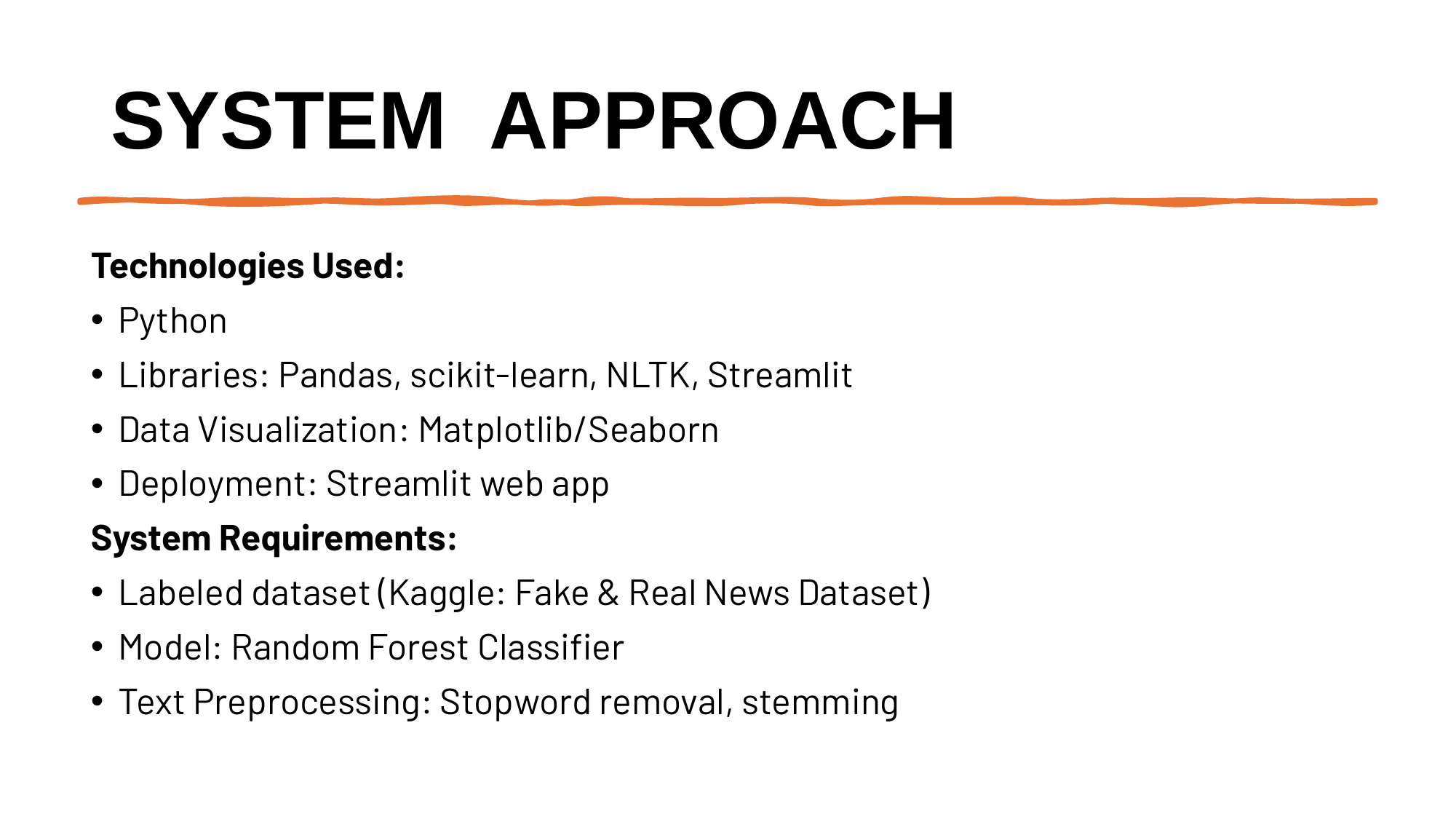

# System  Approach

Technologies Used:
Python
Libraries: Pandas, scikit-learn, NLTK, Streamlit
Data Visualization: Matplotlib/Seaborn
Deployment: Streamlit web app
System Requirements:
Labeled dataset (Kaggle: Fake & Real News Dataset)
Model: Random Forest Classifier
Text Preprocessing: Stopword removal, stemming